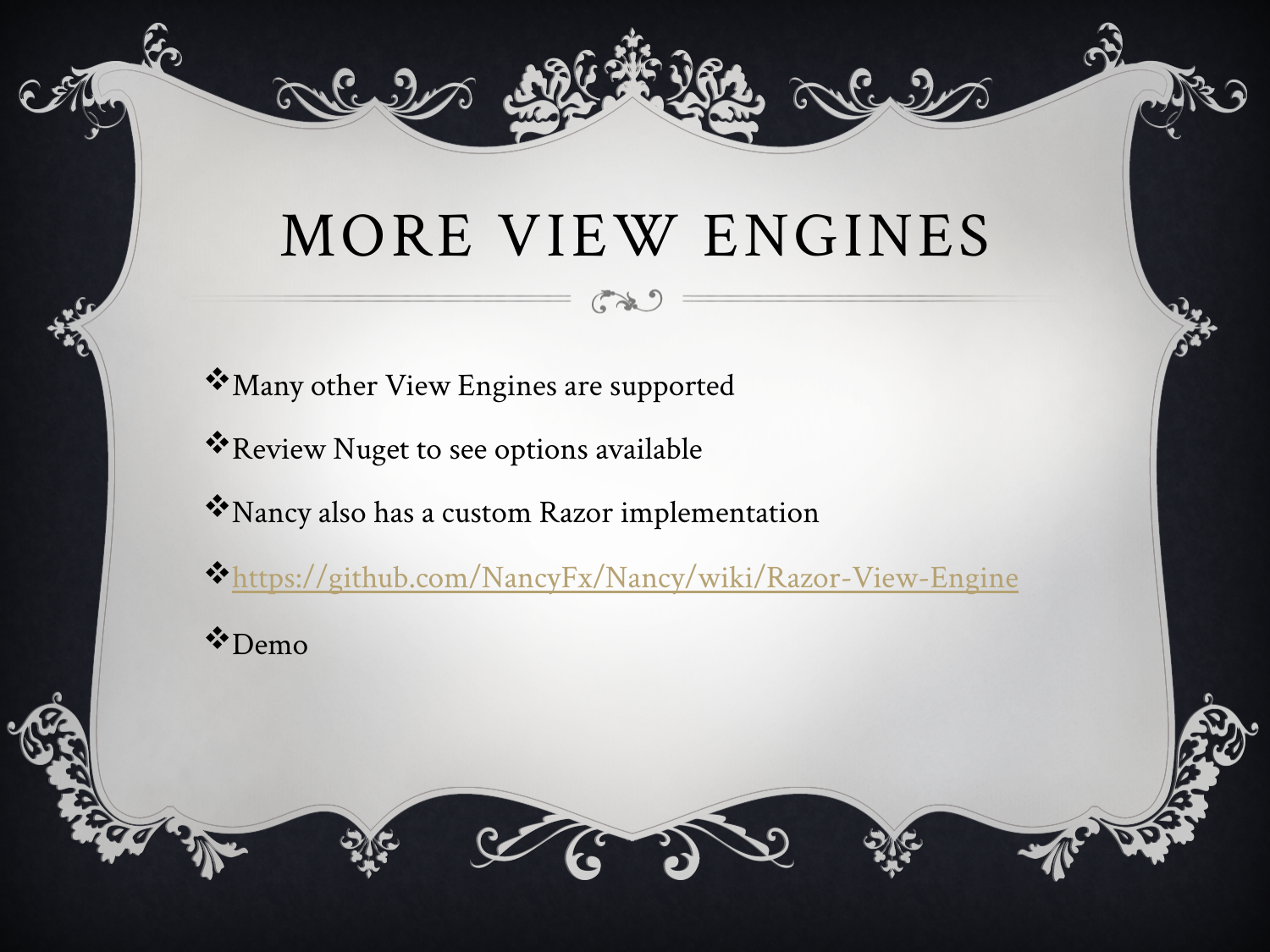

# More View engines
Many other View Engines are supported
Review Nuget to see options available
Nancy also has a custom Razor implementation
https://github.com/NancyFx/Nancy/wiki/Razor-View-Engine
Demo